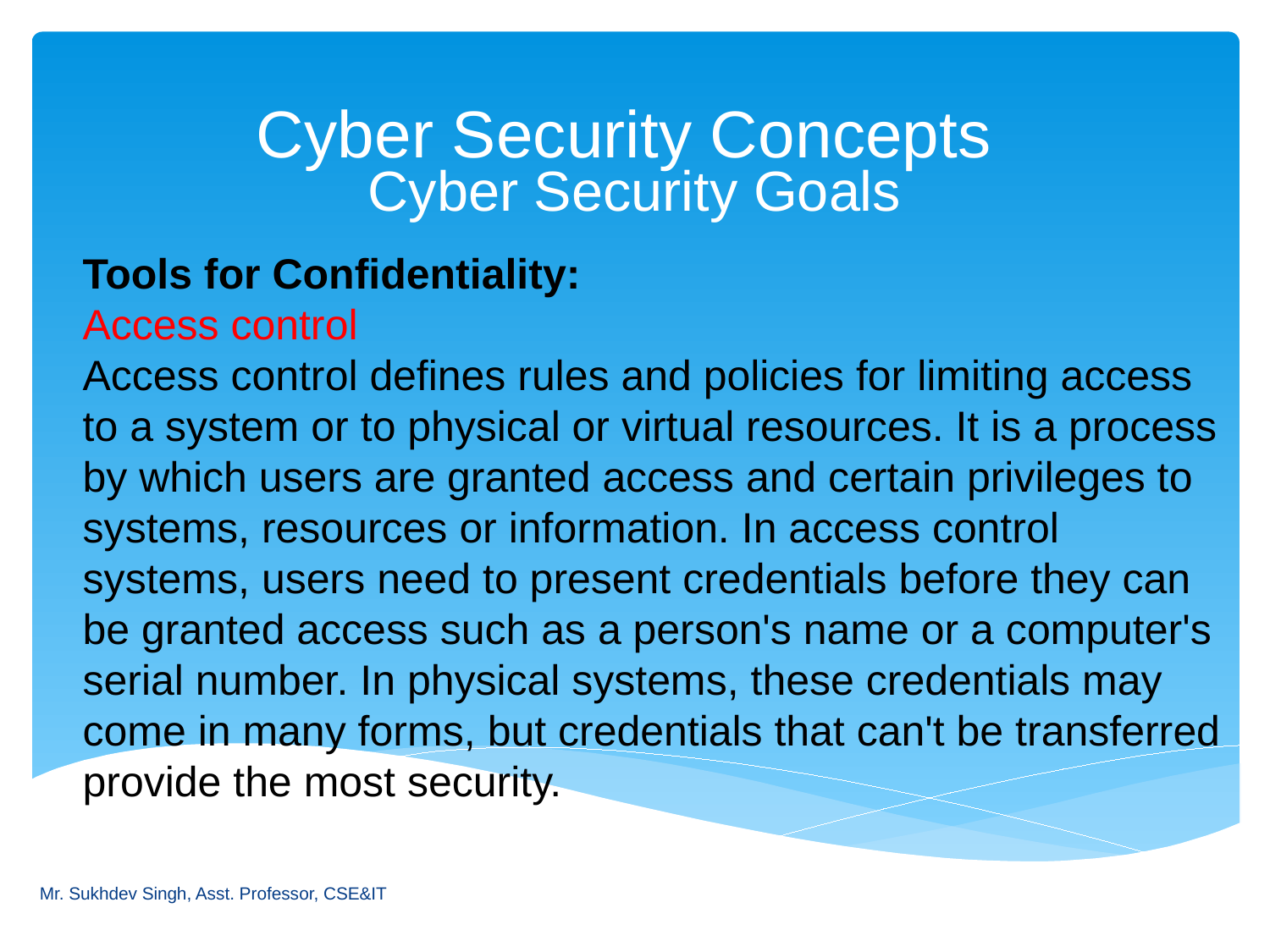

# Cyber Security Concepts
Cyber Security Goals

Tools for Confidentiality:
Access control
Access control defines rules and policies for limiting access to a system or to physical or virtual resources. It is a process by which users are granted access and certain privileges to systems, resources or information. In access control systems, users need to present credentials before they can be granted access such as a person's name or a computer's serial number. In physical systems, these credentials may come in many forms, but credentials that can't be transferred provide the most security.

Mr. Sukhdev Singh, Asst. Professor, CSE&IT